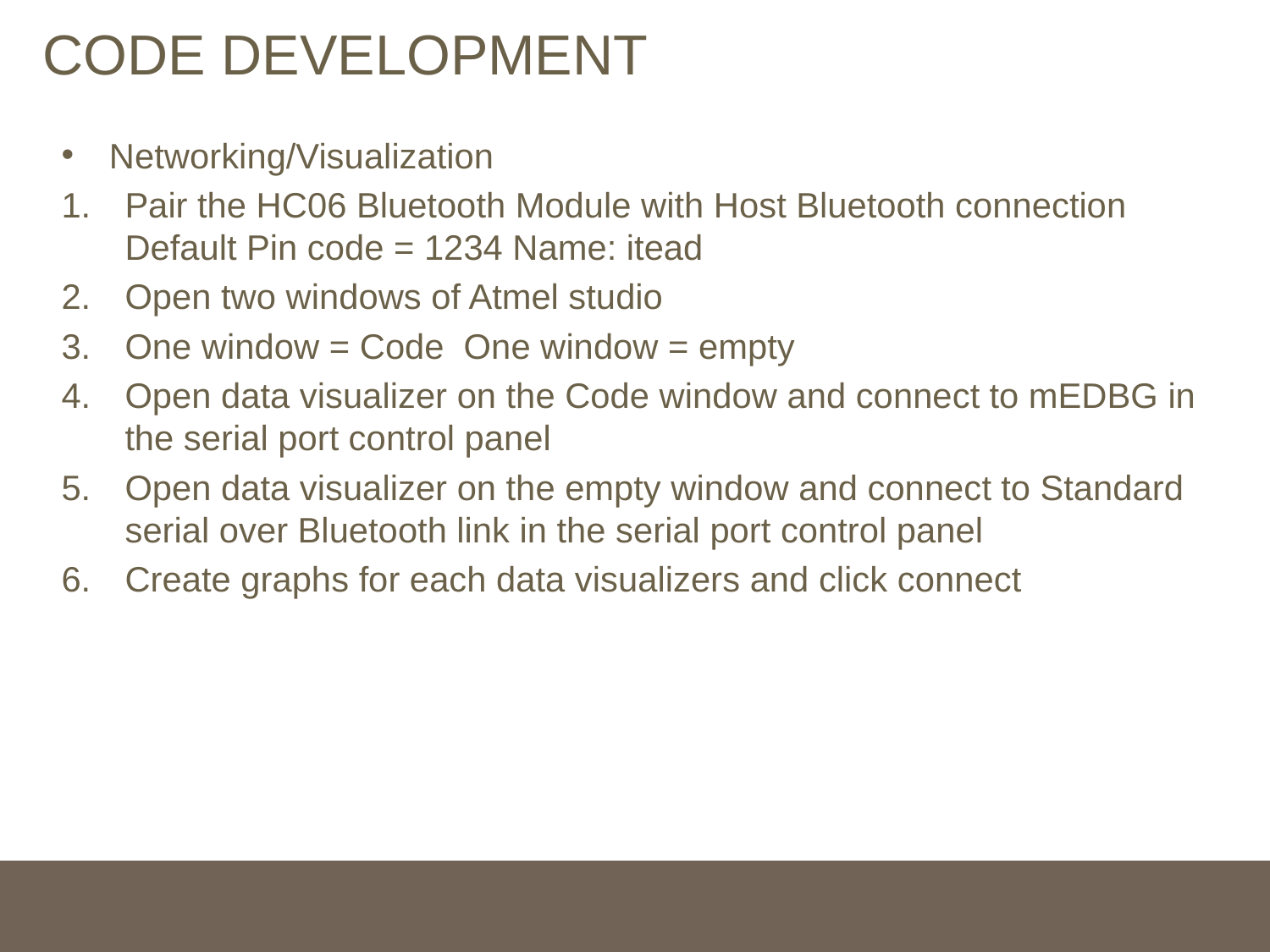

# CODE DEVELOPMENT
Networking/Visualization
Pair the HC06 Bluetooth Module with Host Bluetooth connection Default Pin code = 1234 Name: itead
Open two windows of Atmel studio
One window = Code  One window = empty
Open data visualizer on the Code window and connect to mEDBG in the serial port control panel
Open data visualizer on the empty window and connect to Standard serial over Bluetooth link in the serial port control panel
Create graphs for each data visualizers and click connect